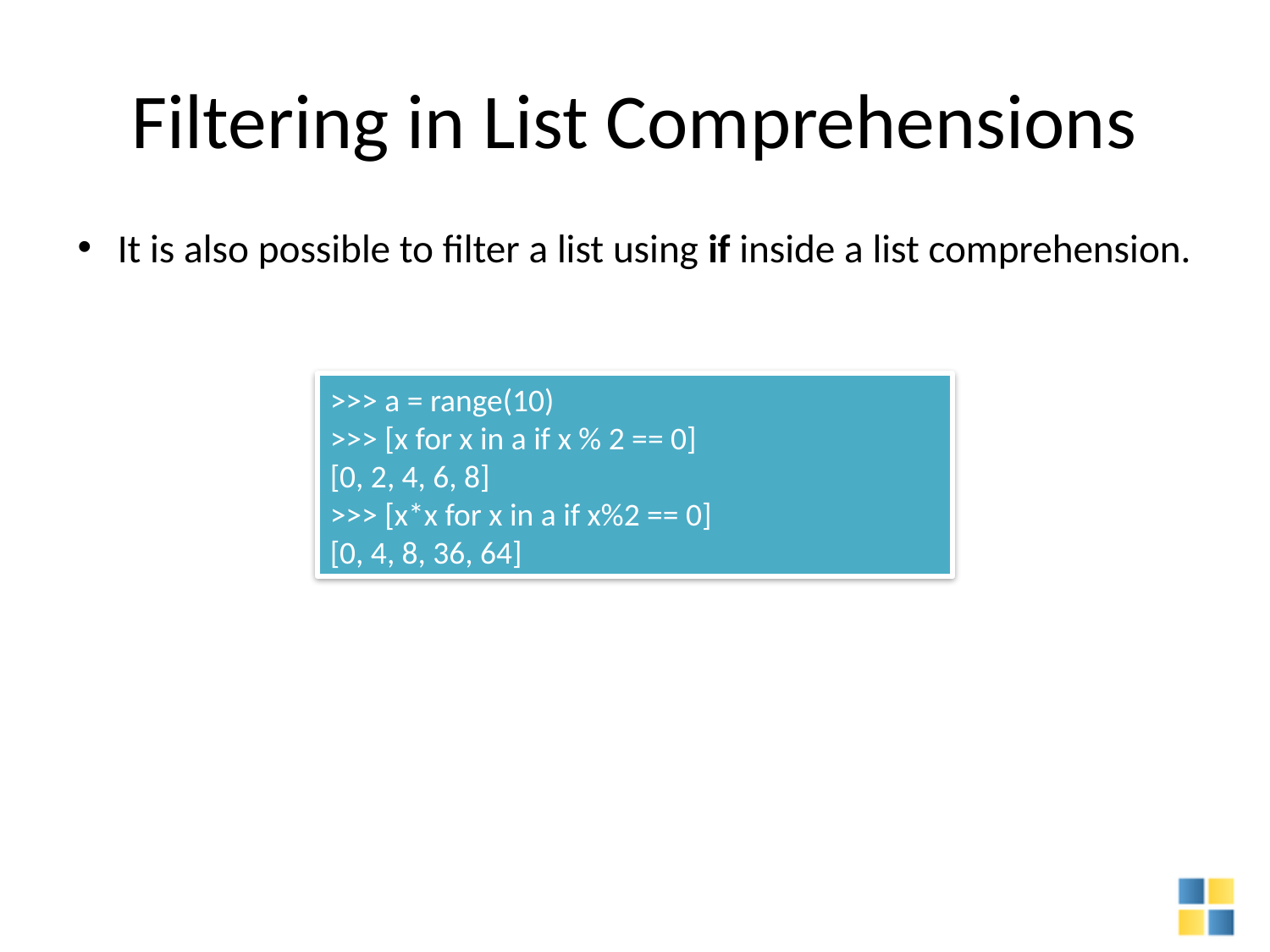

# Filtering in List Comprehensions
It is also possible to filter a list using if inside a list comprehension.

>>> a = range(10)
>>> [x for x in a if x % 2 == 0]
[0, 2, 4, 6, 8]
>>> [x*x for x in a if x%2 == 0]
[0, 4, 8, 36, 64]